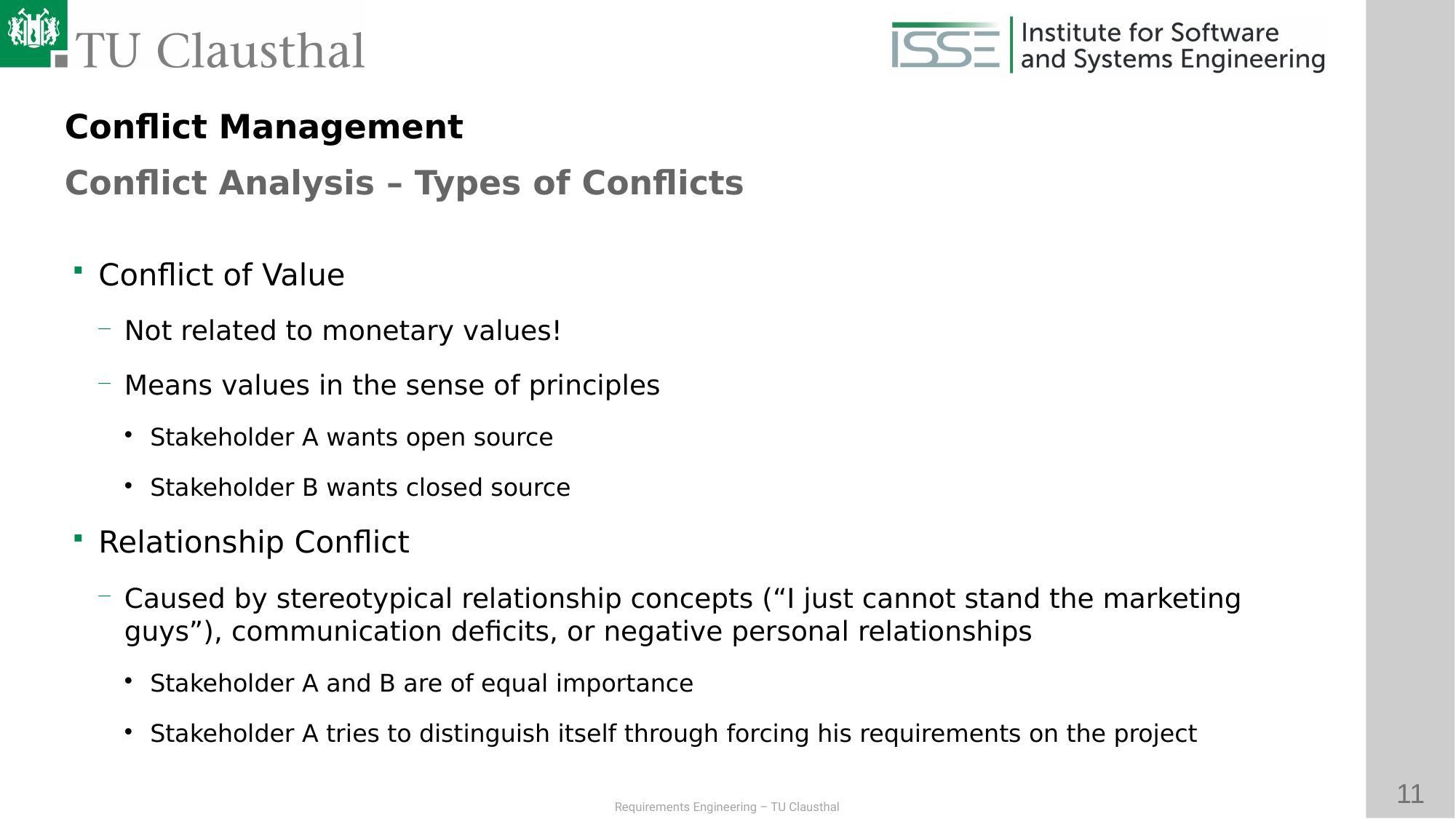

Conflict Management
Conflict Analysis – Types of Conflicts

# Conflict of Value
Not related to monetary values!
Means values in the sense of principles
Stakeholder A wants open source
Stakeholder B wants closed source
Relationship Conflict
Caused by stereotypical relationship concepts (“I just cannot stand the marketing guys”), communication deficits, or negative personal relationships
Stakeholder A and B are of equal importance
Stakeholder A tries to distinguish itself through forcing his requirements on the project